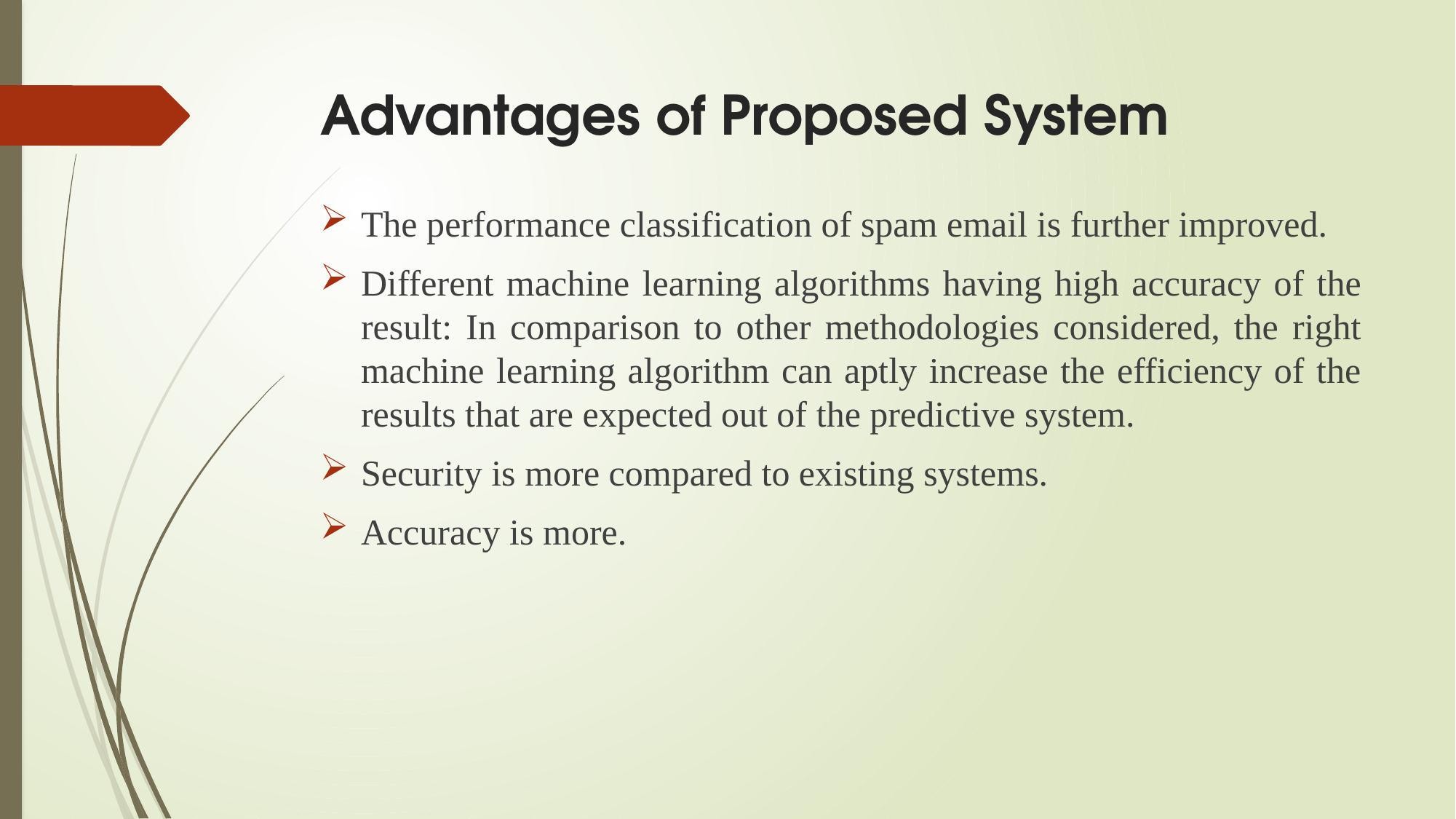

# Advantages of Proposed System
The performance classification of spam email is further improved.
Different machine learning algorithms having high accuracy of the result: In comparison to other methodologies considered, the right machine learning algorithm can aptly increase the efficiency of the results that are expected out of the predictive system.
Security is more compared to existing systems.
Accuracy is more.